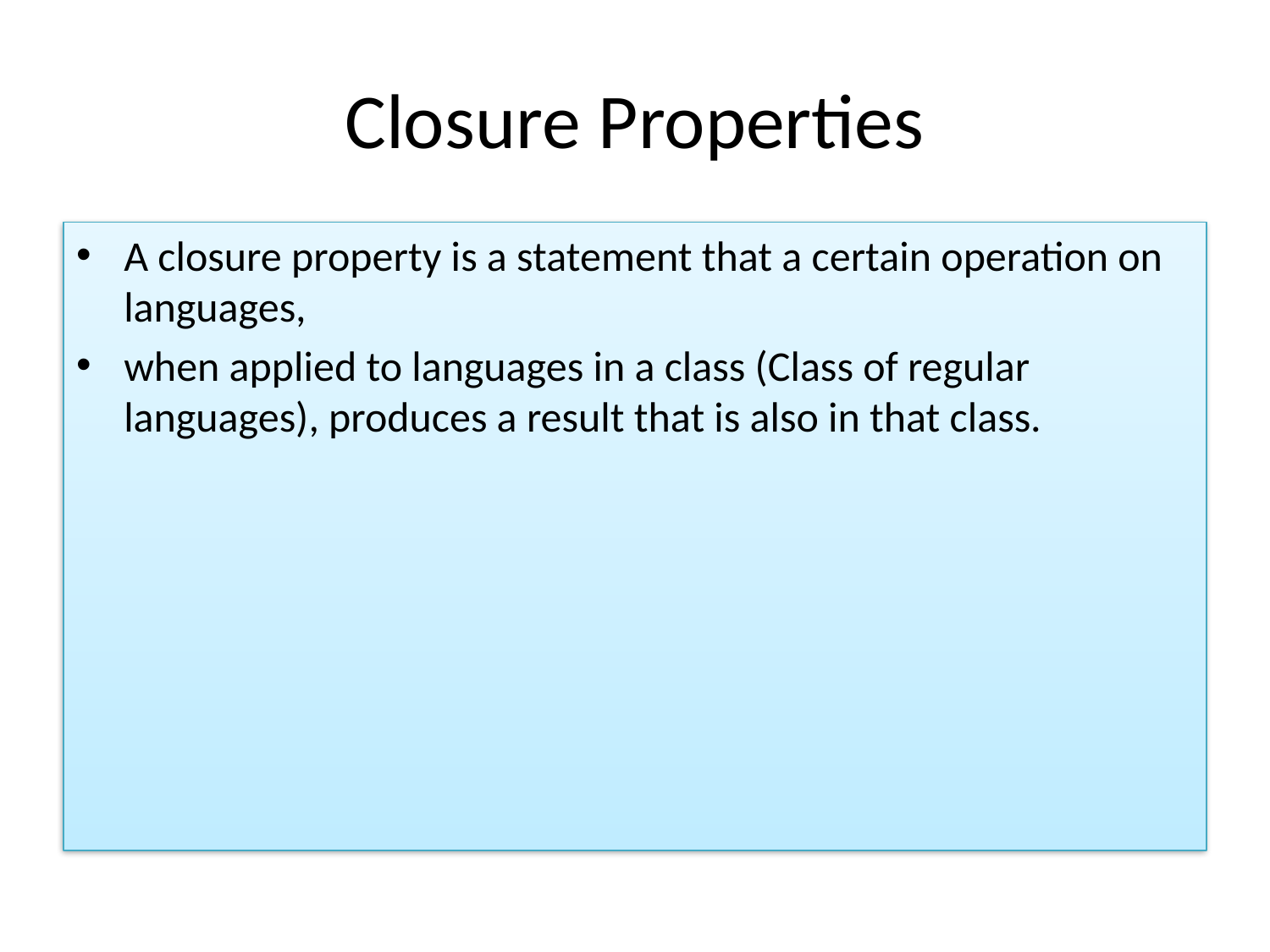

# Closure Properties
A closure property is a statement that a certain operation on languages,
when applied to languages in a class (Class of regular languages), produces a result that is also in that class.